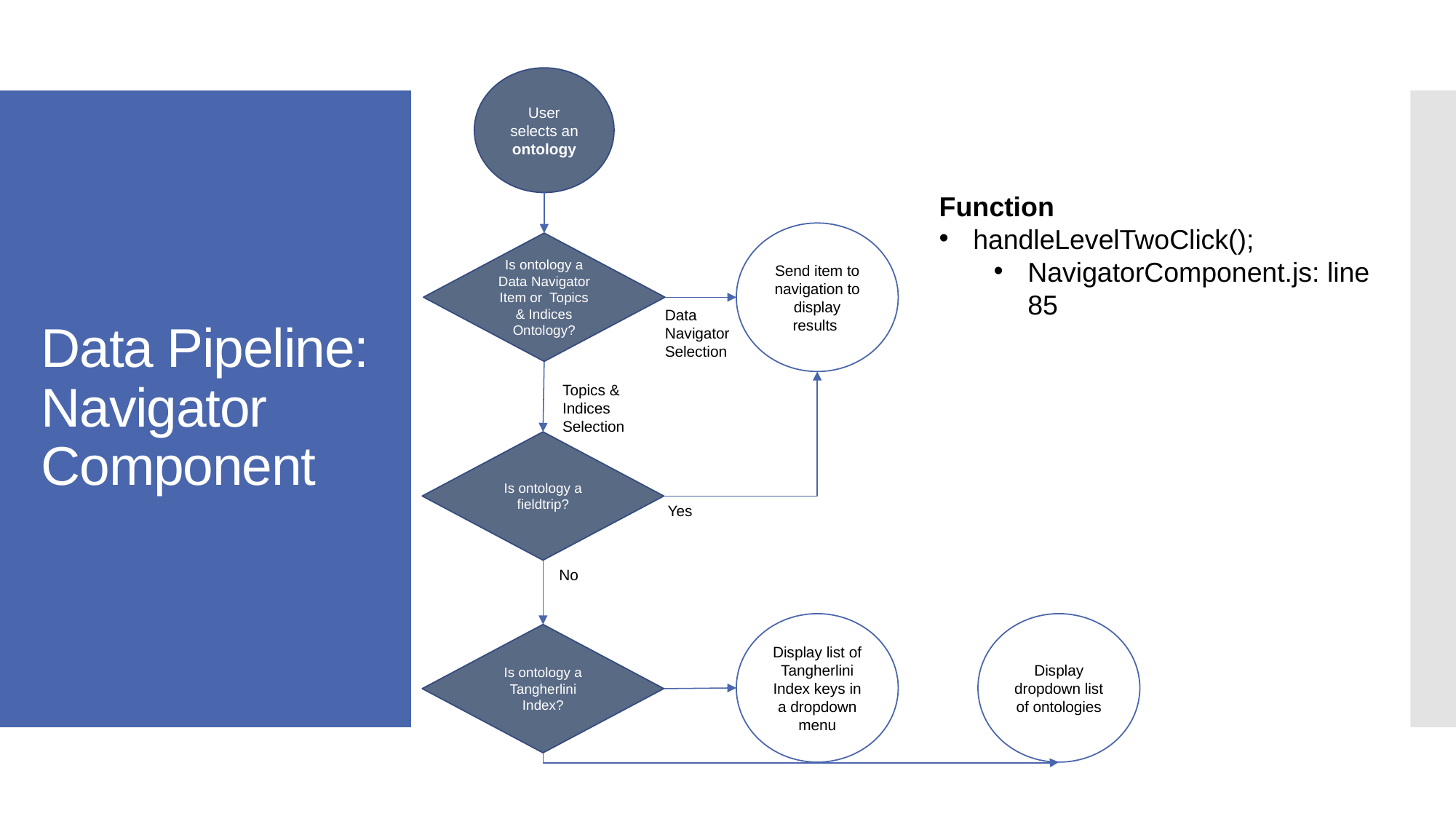

User selects an ontology
# Data Pipeline: Navigator Component
Function
handleLevelTwoClick();
NavigatorComponent.js: line 85
Send item to navigation to display results
Is ontology a Data Navigator Item or  Topics & Indices Ontology?
Data Navigator Selection
Topics & Indices Selection
Is ontology a fieldtrip?
Yes
No
Display list of Tangherlini Index keys in a dropdown menu
Display dropdown list of ontologies
Is ontology a Tangherlini Index?